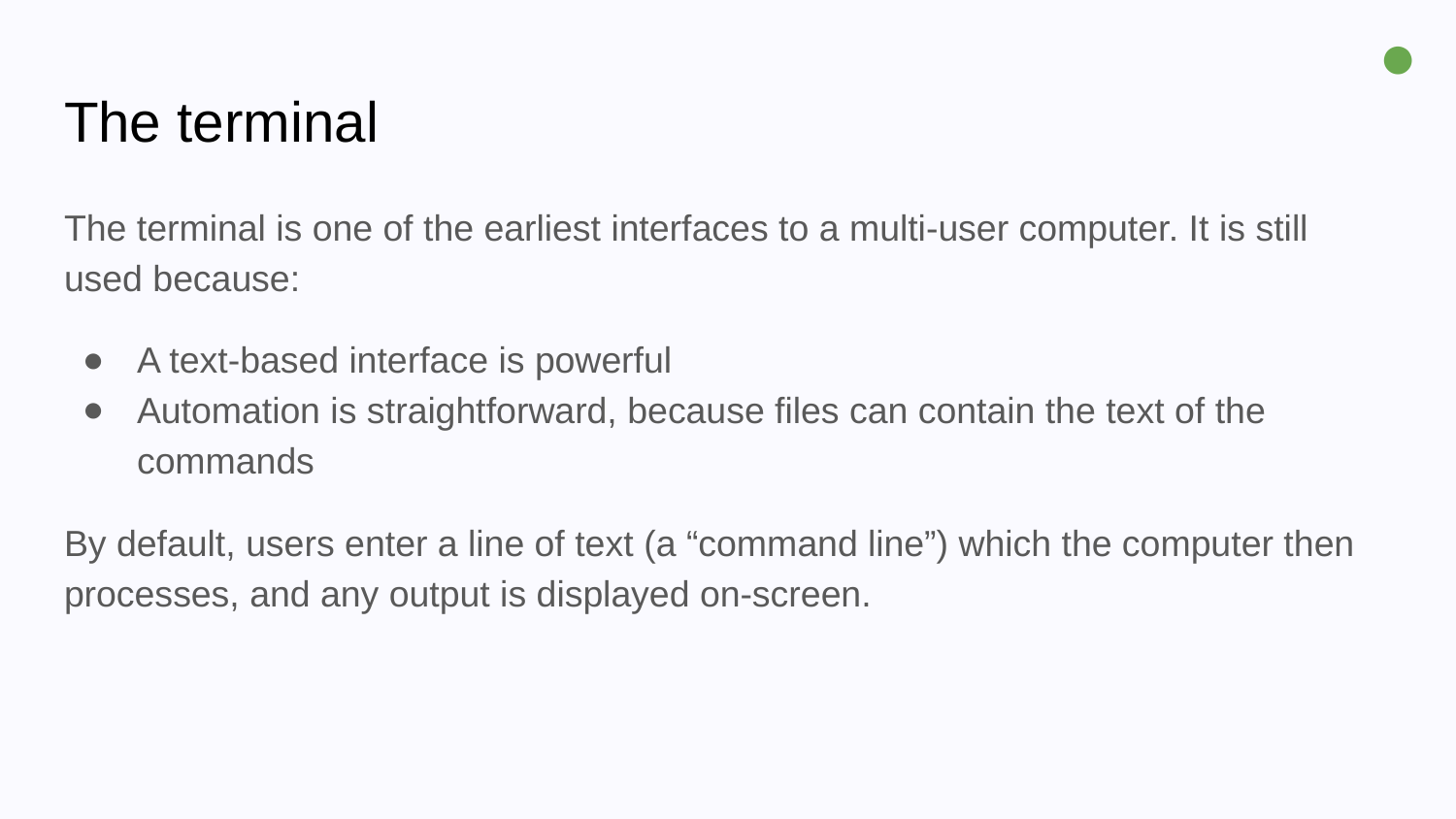

●
# The terminal
The terminal is one of the earliest interfaces to a multi-user computer. It is still used because:
A text-based interface is powerful
Automation is straightforward, because files can contain the text of the commands
By default, users enter a line of text (a “command line”) which the computer then processes, and any output is displayed on-screen.